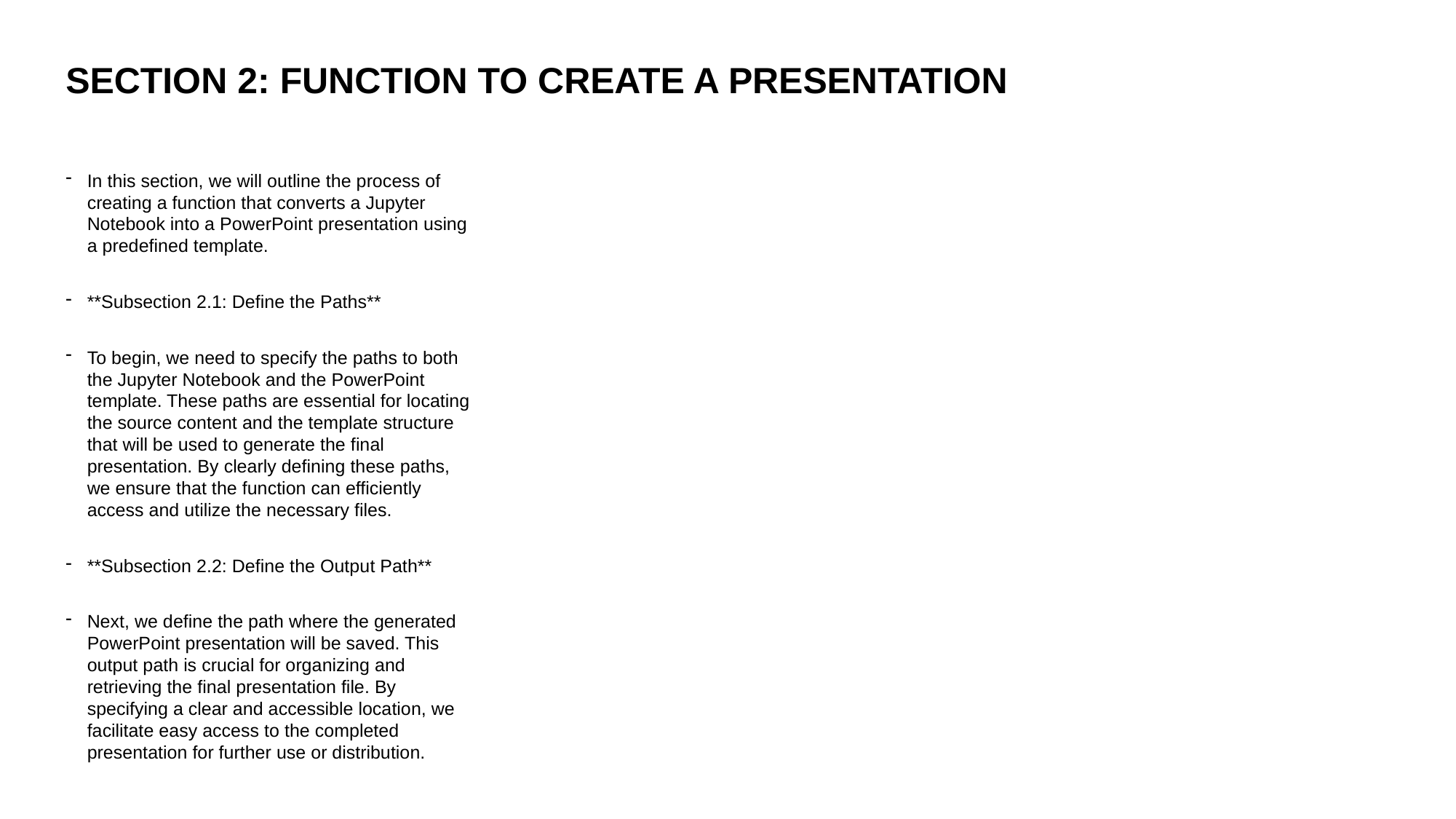

# Section 2: Function to create a presentation

In this section, we will outline the process of creating a function that converts a Jupyter Notebook into a PowerPoint presentation using a predefined template.

**Subsection 2.1: Define the Paths**

To begin, we need to specify the paths to both the Jupyter Notebook and the PowerPoint template. These paths are essential for locating the source content and the template structure that will be used to generate the final presentation. By clearly defining these paths, we ensure that the function can efficiently access and utilize the necessary files.

**Subsection 2.2: Define the Output Path**

Next, we define the path where the generated PowerPoint presentation will be saved. This output path is crucial for organizing and retrieving the final presentation file. By specifying a clear and accessible location, we facilitate easy access to the completed presentation for further use or distribution.